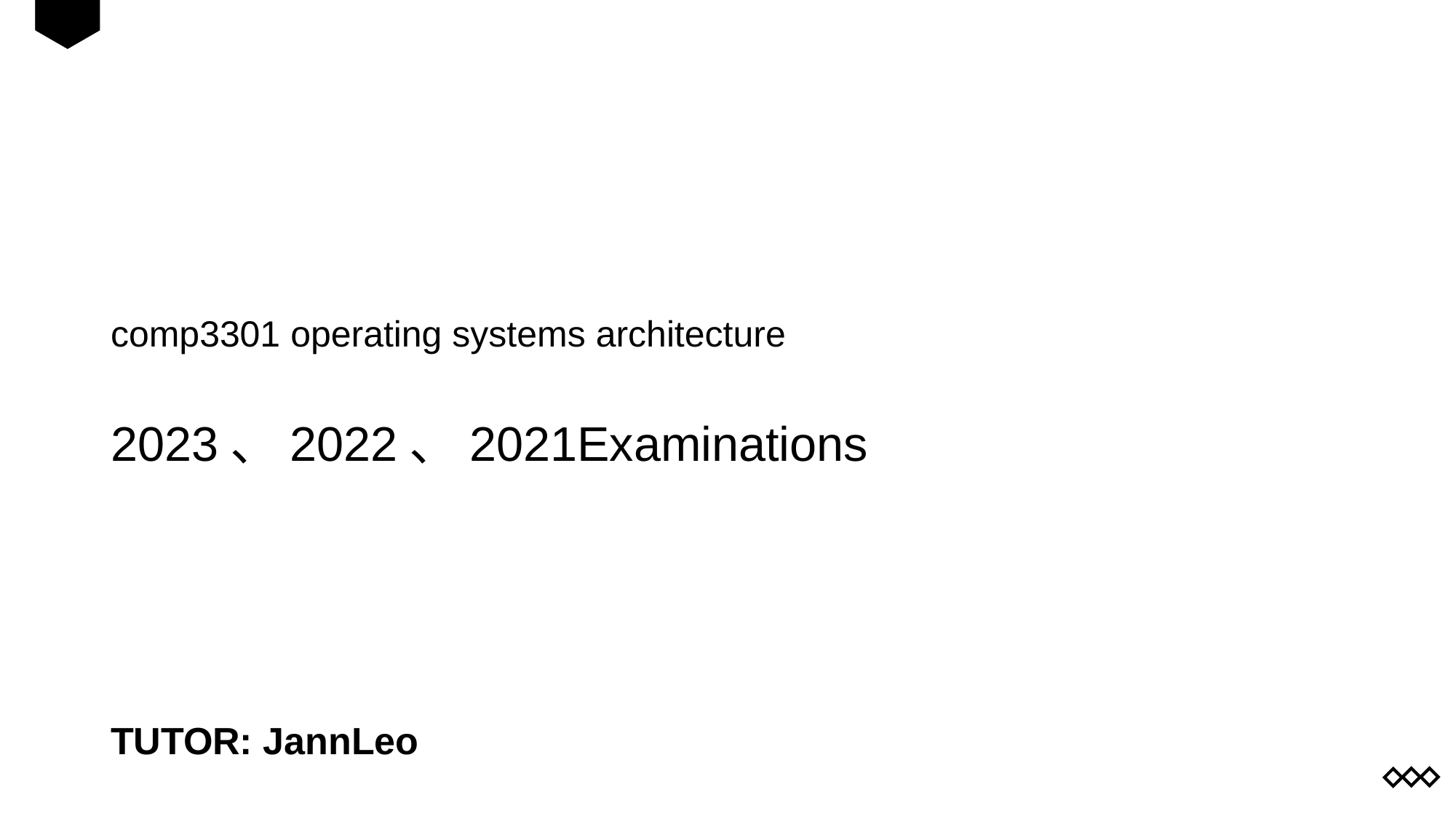

comp3301 operating systems architecture
			               2023、2022、2021Examinations
TUTOR: JannLeo